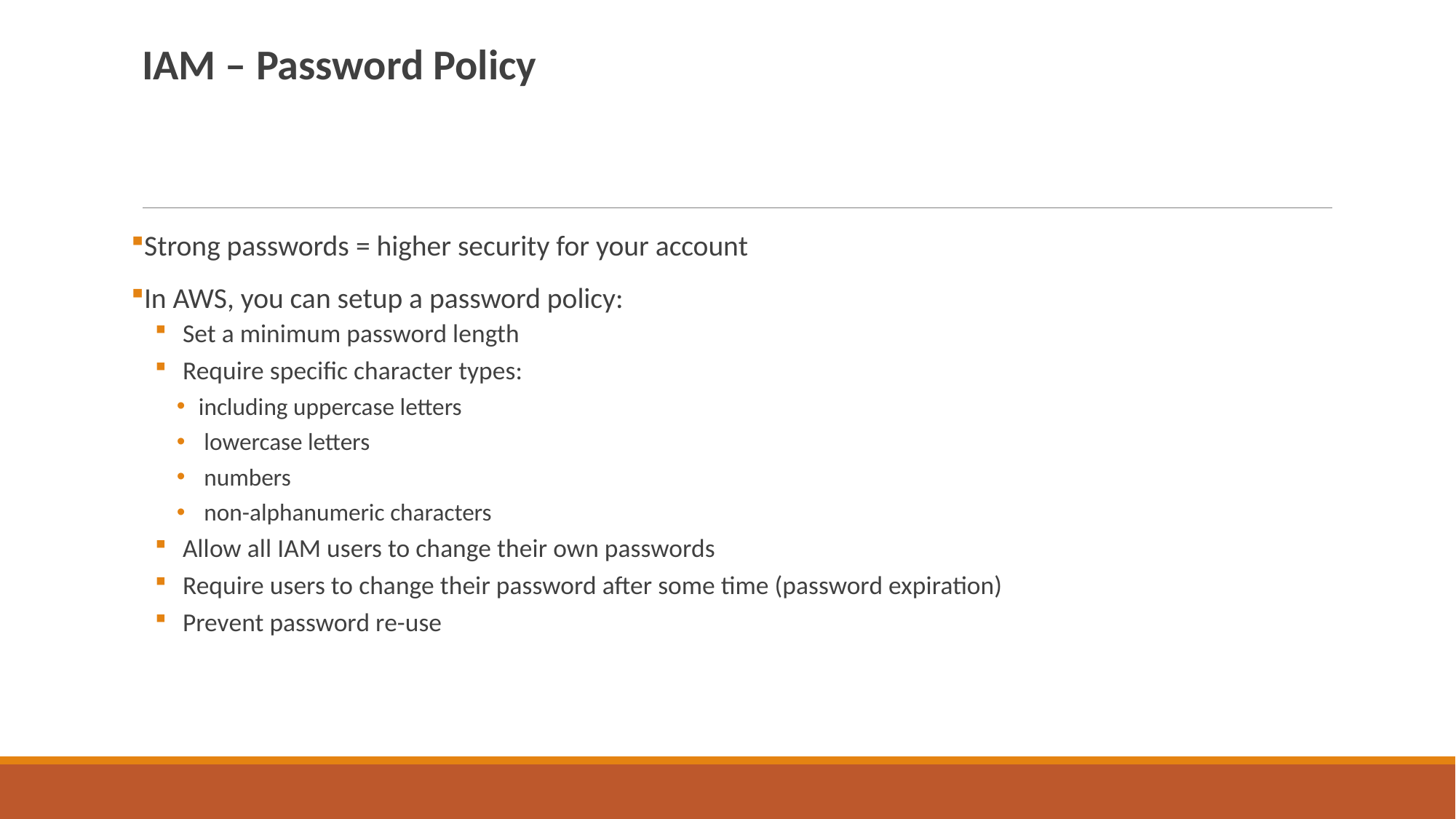

IAM – Password Policy

Strong passwords = higher security for your account
In AWS, you can setup a password policy:
 Set a minimum password length
 Require specific character types:
including uppercase letters
 lowercase letters
 numbers
 non-alphanumeric characters
 Allow all IAM users to change their own passwords
 Require users to change their password after some time (password expiration)
 Prevent password re-use